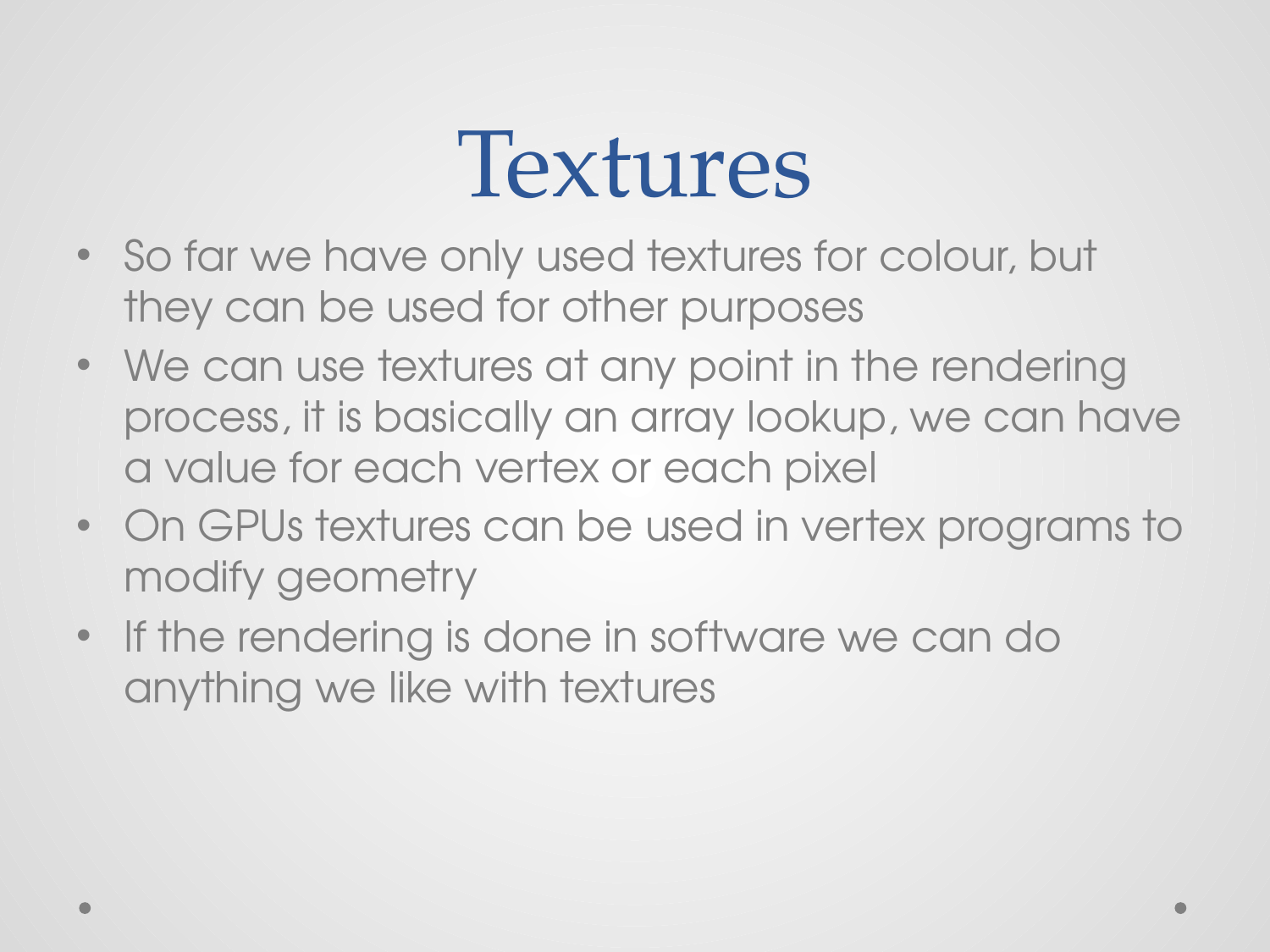

# Textures
So far we have only used textures for colour, but they can be used for other purposes
We can use textures at any point in the rendering process, it is basically an array lookup, we can have a value for each vertex or each pixel
On GPUs textures can be used in vertex programs to modify geometry
If the rendering is done in software we can do anything we like with textures